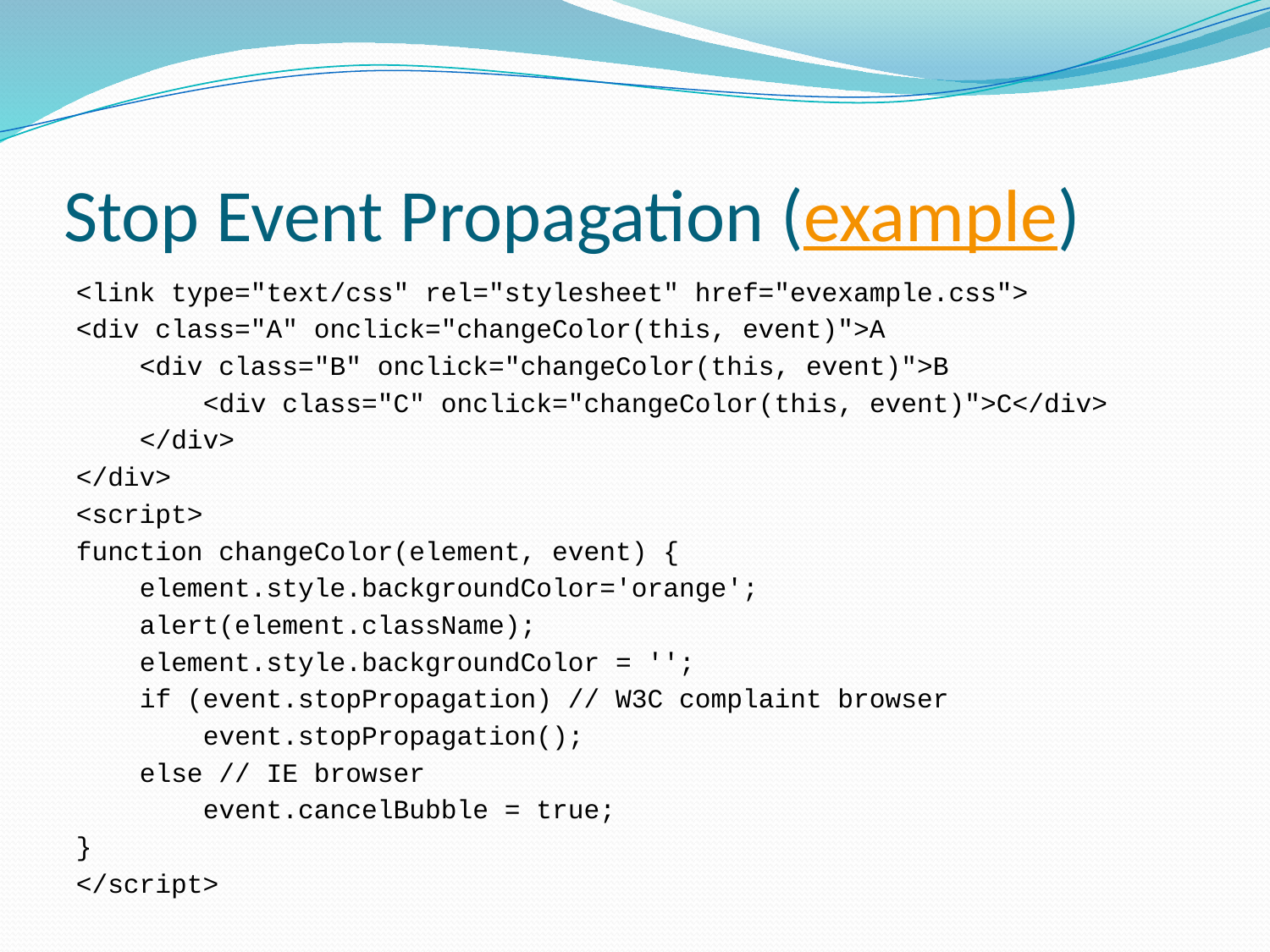

# Stop Event Propagation (example)
<link type="text/css" rel="stylesheet" href="evexample.css">
<div class="A" onclick="changeColor(this, event)">A
    <div class="B" onclick="changeColor(this, event)">B
        <div class="C" onclick="changeColor(this, event)">C</div>
    </div>
</div>
<script>
function changeColor(element, event) {
    element.style.backgroundColor='orange';
    alert(element.className);
    element.style.backgroundColor = '';
    if (event.stopPropagation) // W3C complaint browser
        event.stopPropagation();
    else // IE browser
        event.cancelBubble = true;
}
</script>